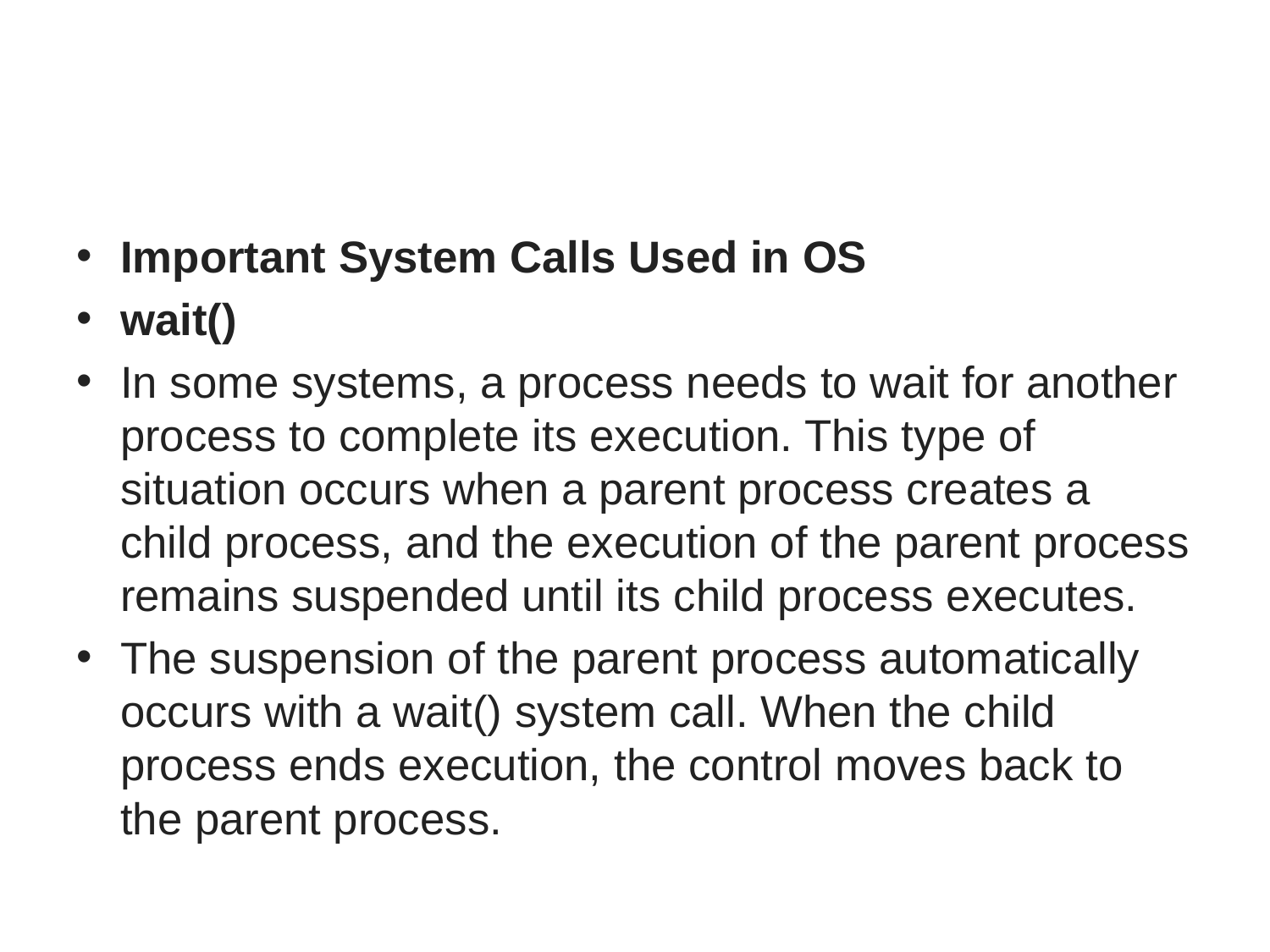

#
Important System Calls Used in OS
wait()
In some systems, a process needs to wait for another process to complete its execution. This type of situation occurs when a parent process creates a child process, and the execution of the parent process remains suspended until its child process executes.
The suspension of the parent process automatically occurs with a wait() system call. When the child process ends execution, the control moves back to the parent process.